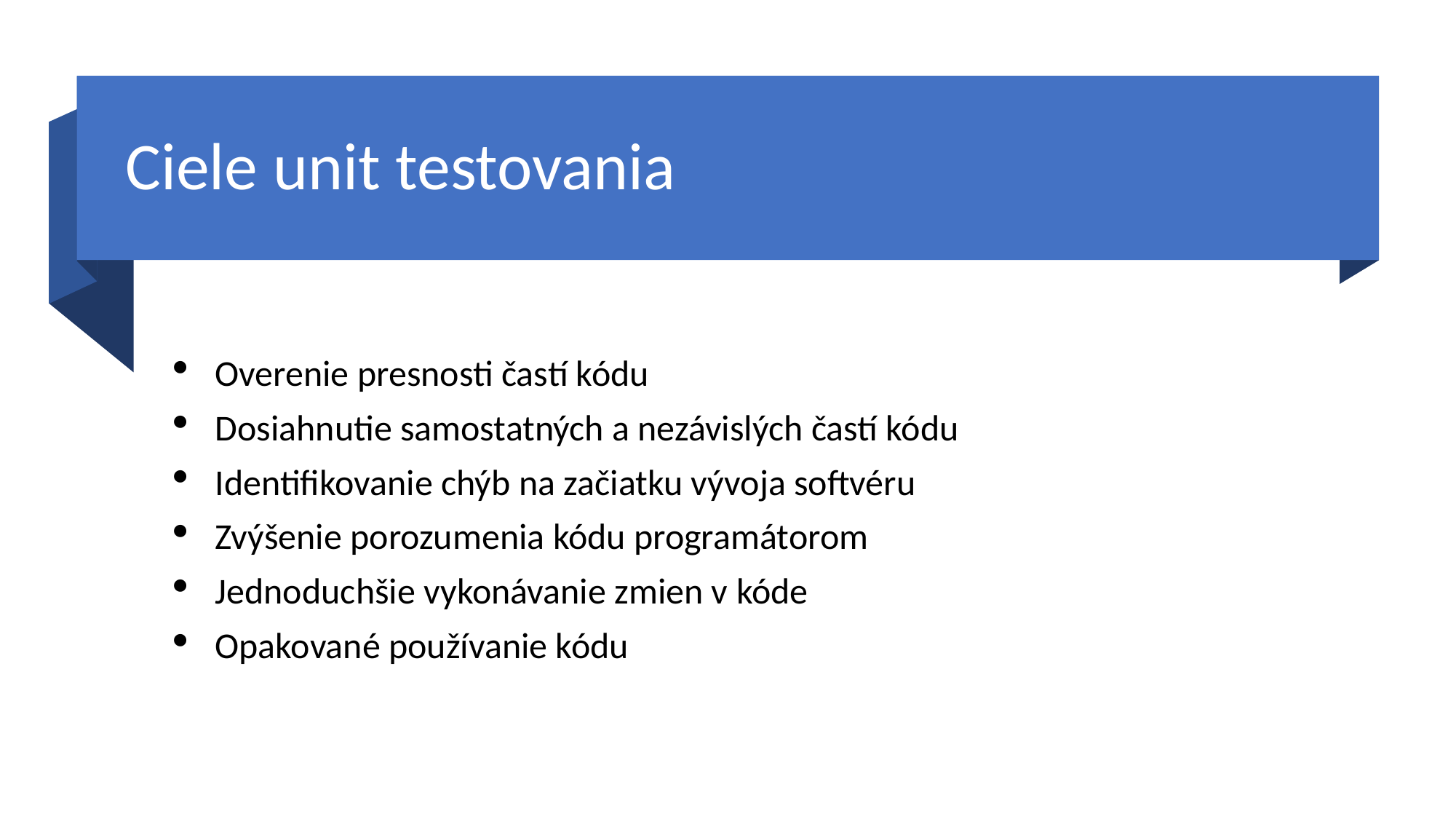

# Ciele unit testovania

Overenie presnosti častí kódu
Dosiahnutie samostatných a nezávislých častí kódu
Identifikovanie chýb na začiatku vývoja softvéru
Zvýšenie porozumenia kódu programátorom
Jednoduchšie vykonávanie zmien v kóde
Opakované používanie kódu